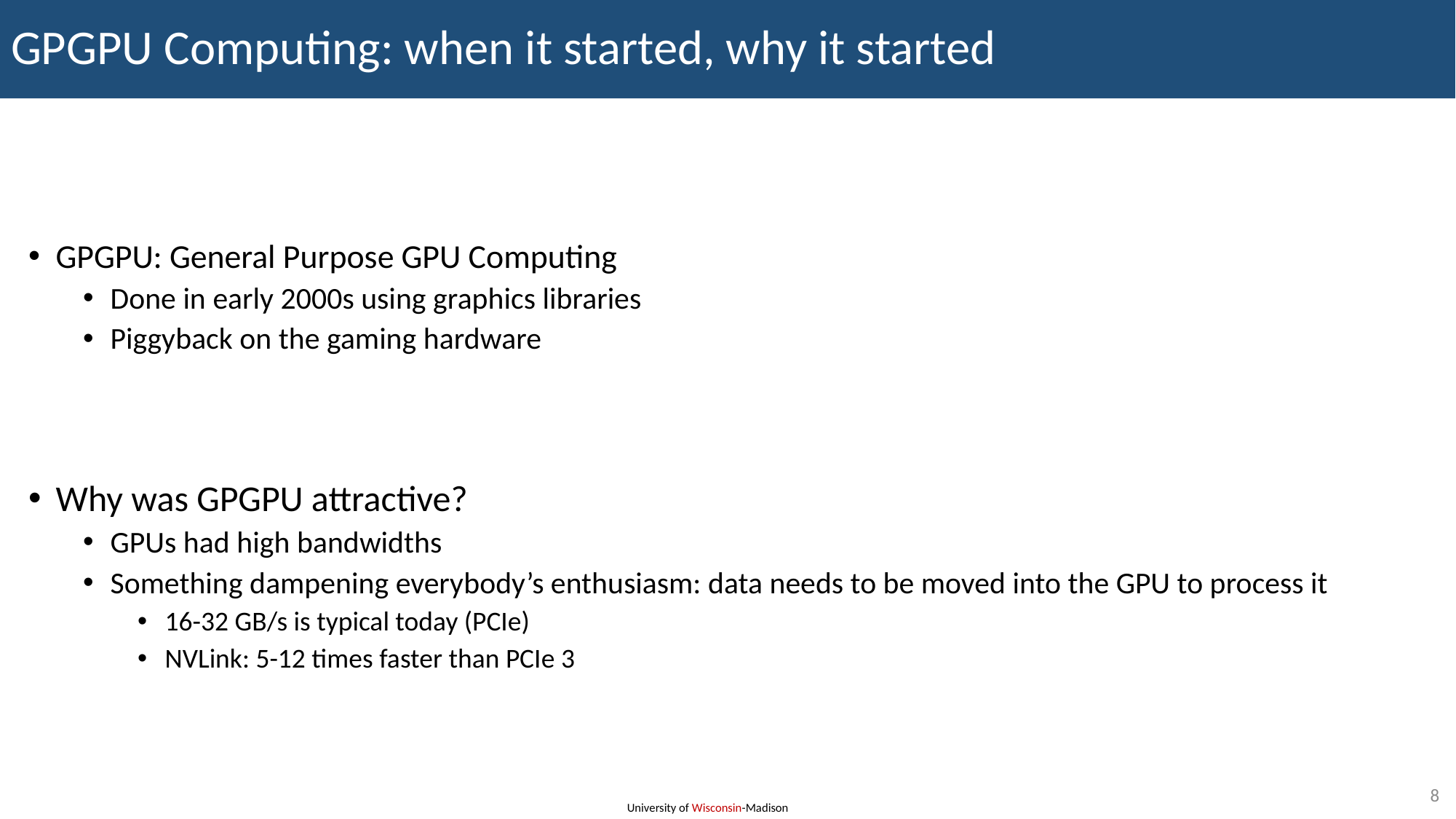

# GPGPU Computing: when it started, why it started

GPGPU: General Purpose GPU Computing
Done in early 2000s using graphics libraries
Piggyback on the gaming hardware

Why was GPGPU attractive?
GPUs had high bandwidths
Something dampening everybody’s enthusiasm: data needs to be moved into the GPU to process it
16-32 GB/s is typical today (PCIe)
NVLink: 5-12 times faster than PCIe 3

8